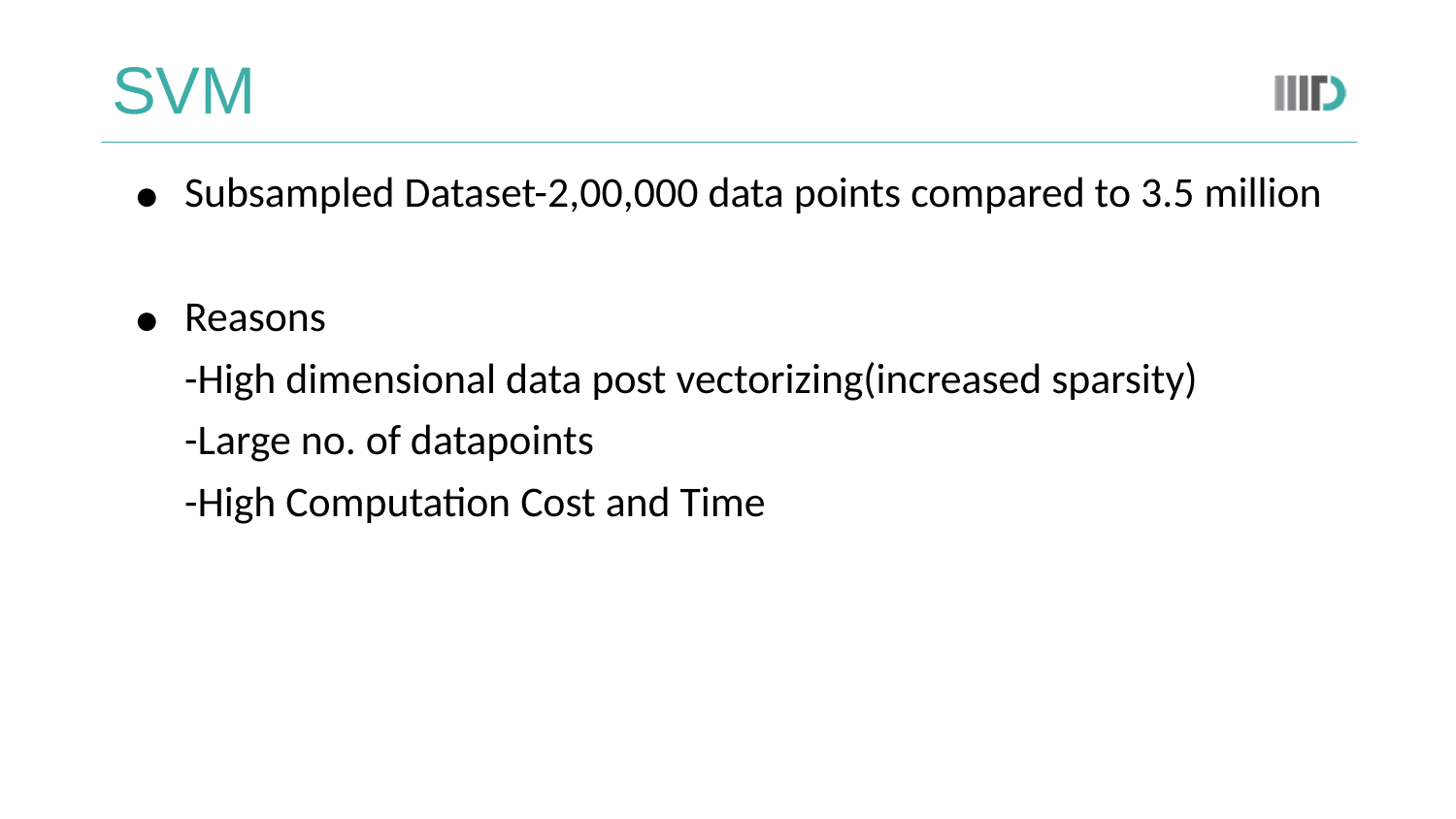

# SVM
Subsampled Dataset-2,00,000 data points compared to 3.5 million

Reasons
-High dimensional data post vectorizing(increased sparsity)
-Large no. of datapoints
-High Computation Cost and Time